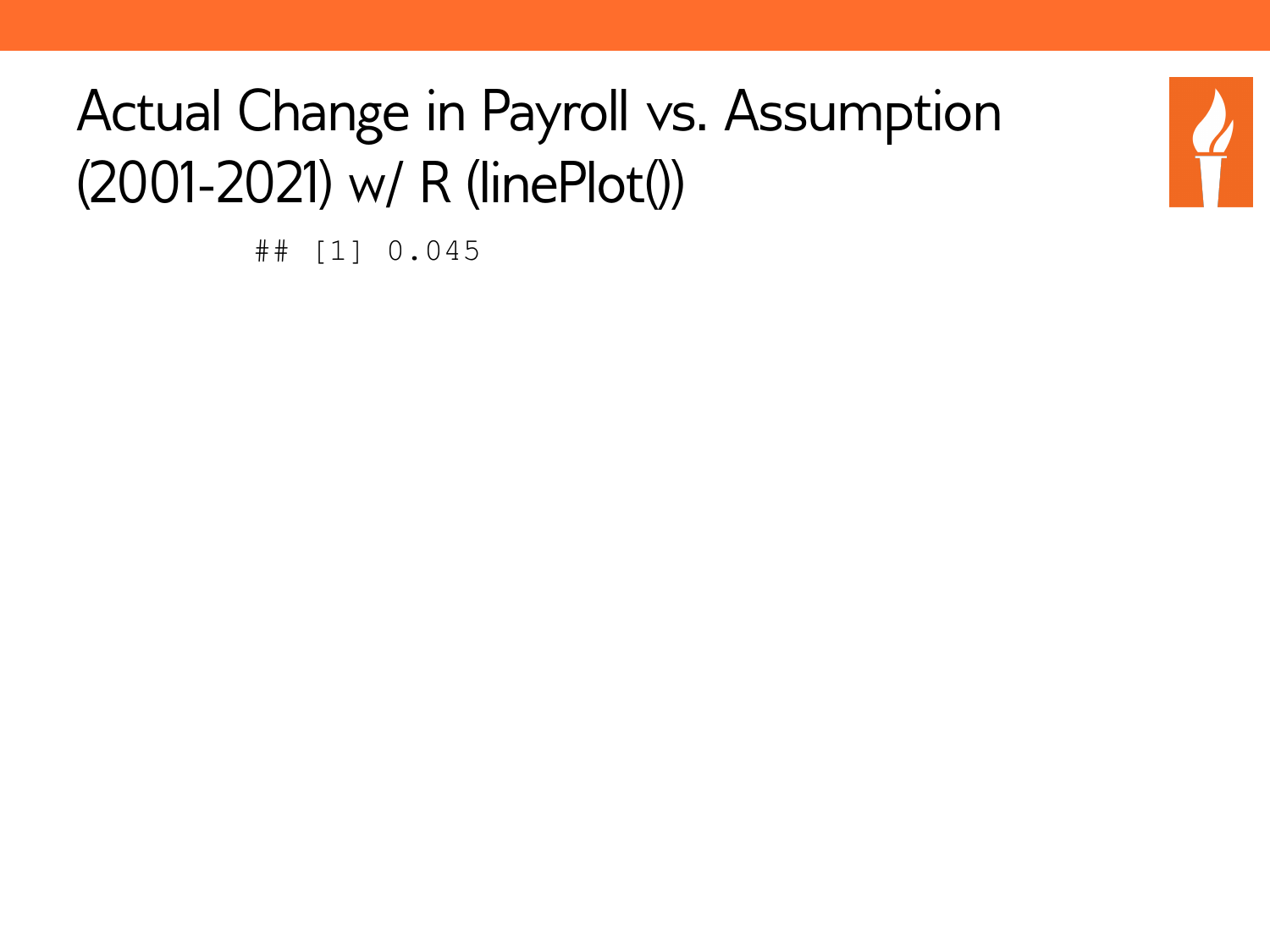

# Actual Change in Payroll vs. Assumption (2001-2021) w/ R (linePlot())
## [1] 0.045